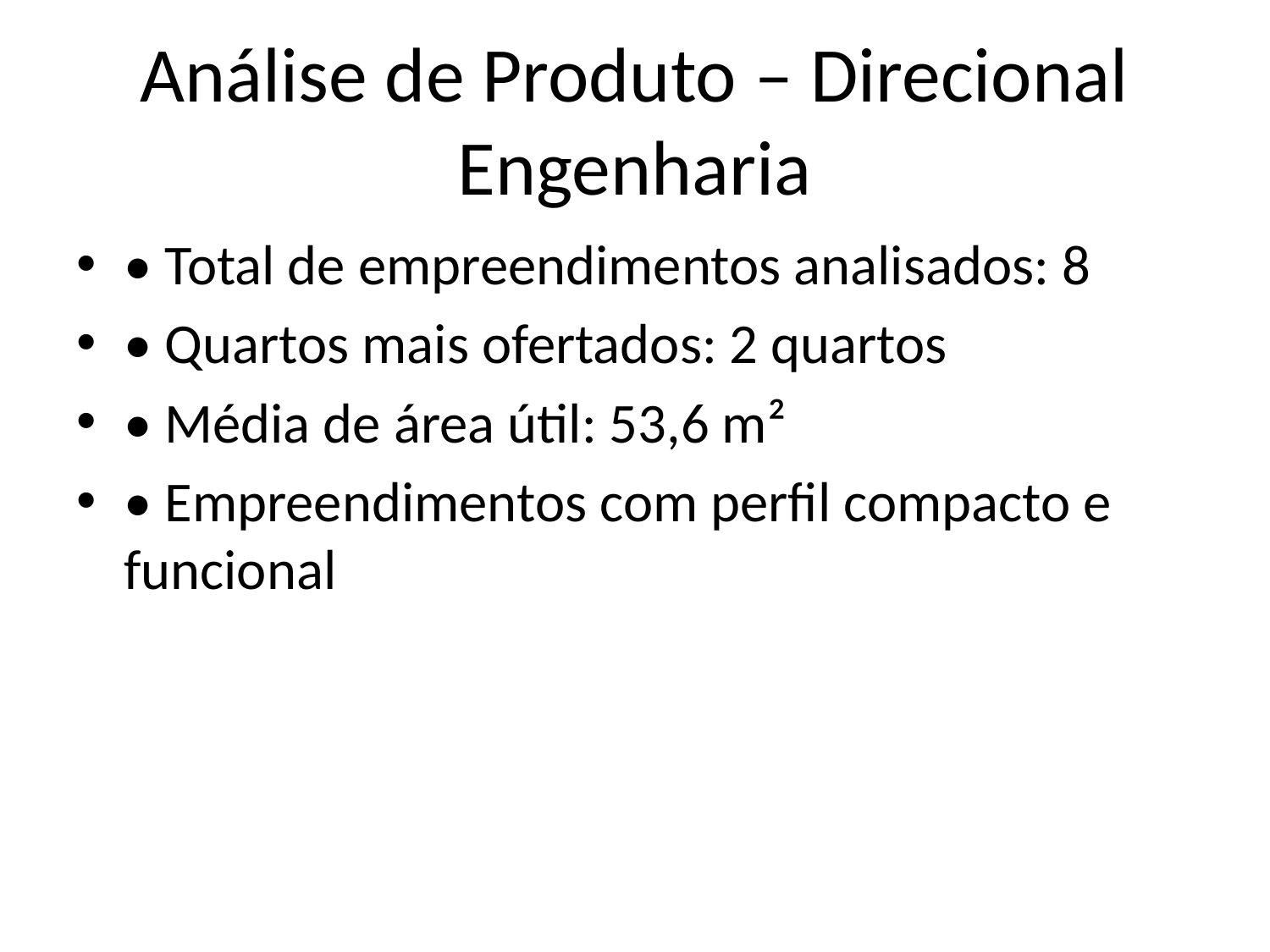

# Análise de Produto – Direcional Engenharia
• Total de empreendimentos analisados: 8
• Quartos mais ofertados: 2 quartos
• Média de área útil: 53,6 m²
• Empreendimentos com perfil compacto e funcional